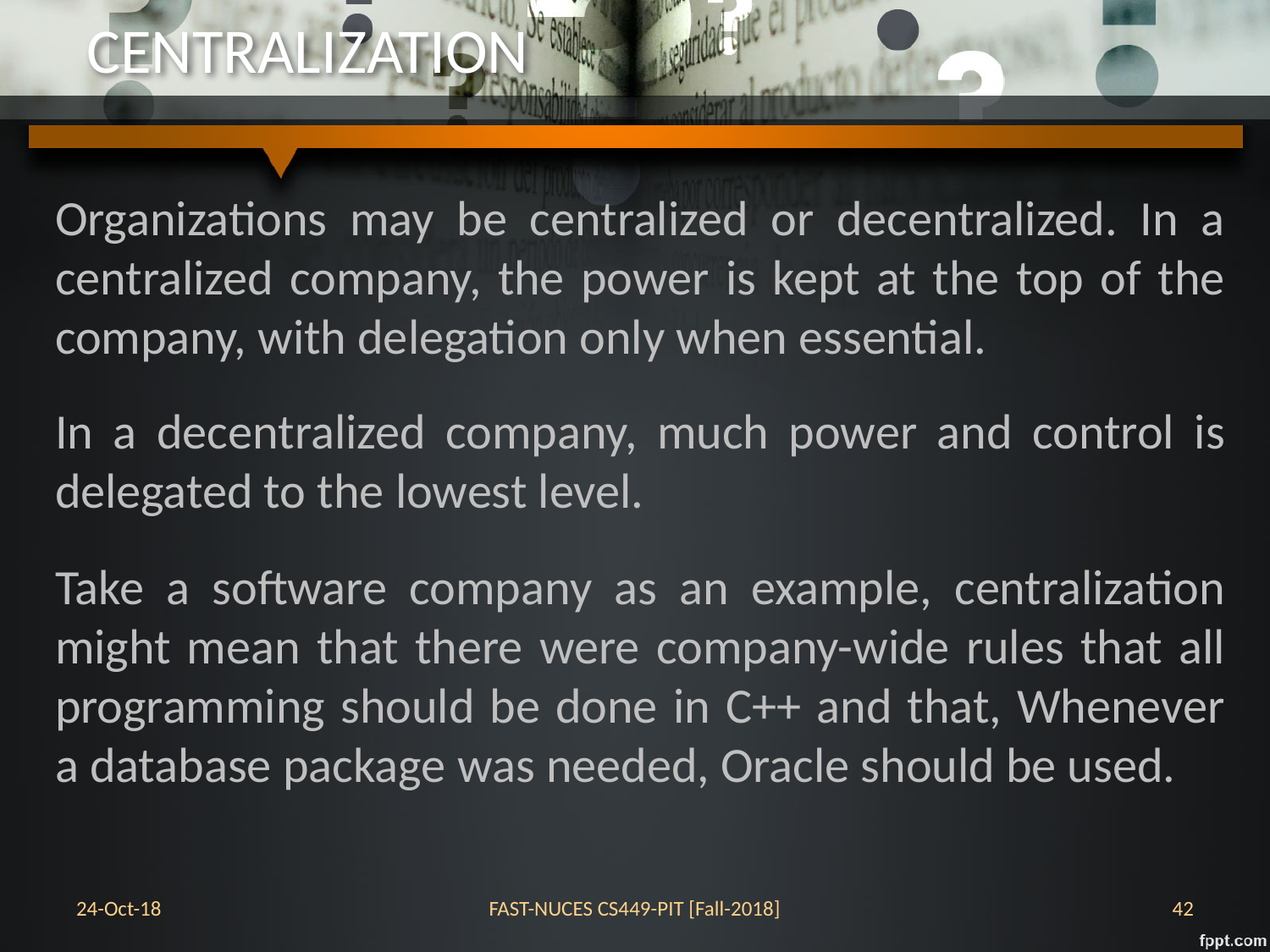

# CENTRALIZATION
Organizations may be centralized or decentralized. In a centralized company, the power is kept at the top of the company, with delegation only when essential.

In a decentralized company, much power and control is delegated to the lowest level.

Take a software company as an example, centralization might mean that there were company-wide rules that all programming should be done in C++ and that, Whenever a database package was needed, Oracle should be used.
24-Oct-18
FAST-NUCES CS449-PIT [Fall-2018]
42